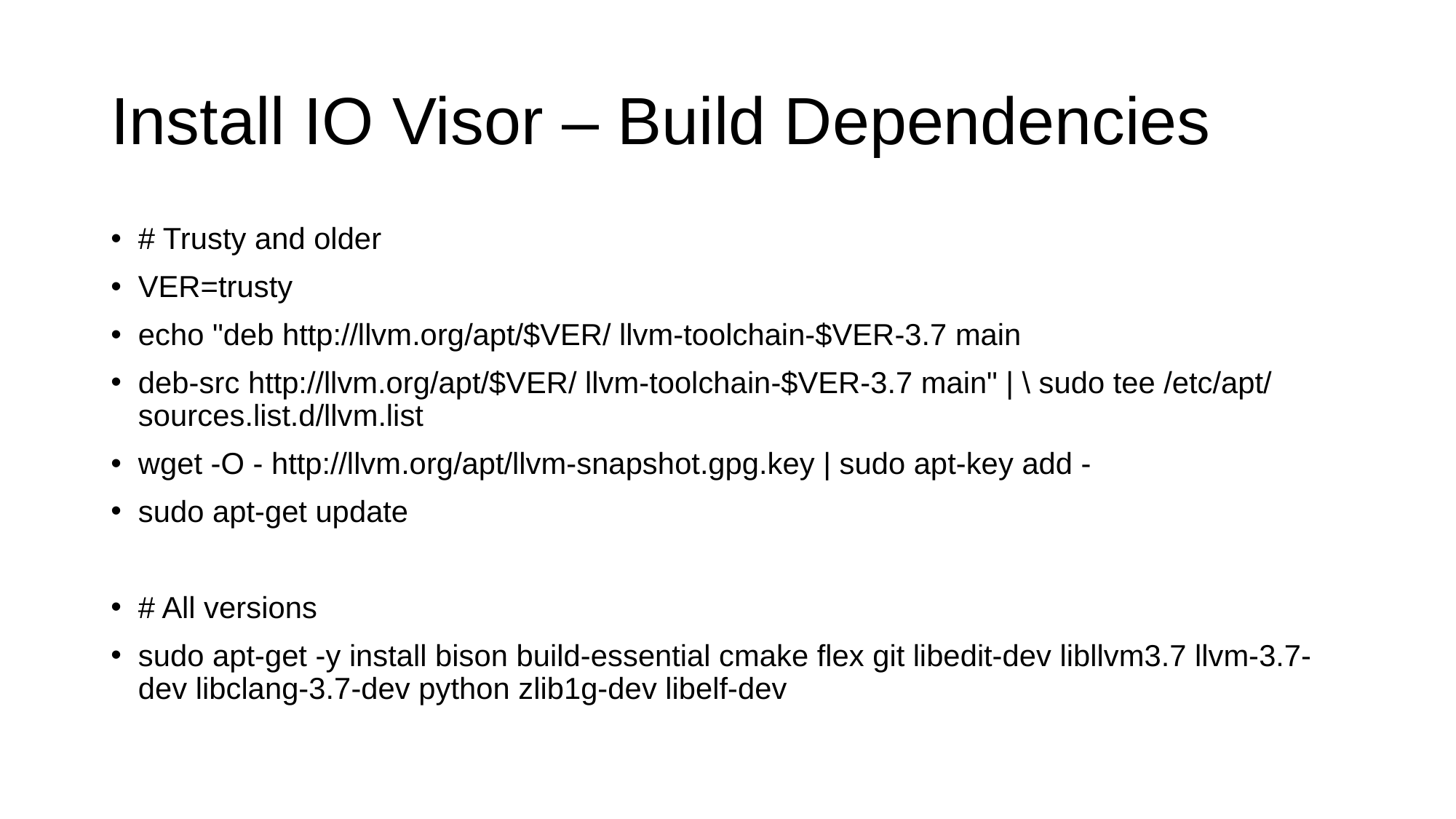

# Install IO Visor – Build Dependencies
# Trusty and older
VER=trusty
echo "deb http://llvm.org/apt/$VER/ llvm-toolchain-$VER-3.7 main
deb-src http://llvm.org/apt/$VER/ llvm-toolchain-$VER-3.7 main" | \ sudo tee /etc/apt/sources.list.d/llvm.list
wget -O - http://llvm.org/apt/llvm-snapshot.gpg.key | sudo apt-key add -
sudo apt-get update

# All versions
sudo apt-get -y install bison build-essential cmake flex git libedit-dev libllvm3.7 llvm-3.7-dev libclang-3.7-dev python zlib1g-dev libelf-dev